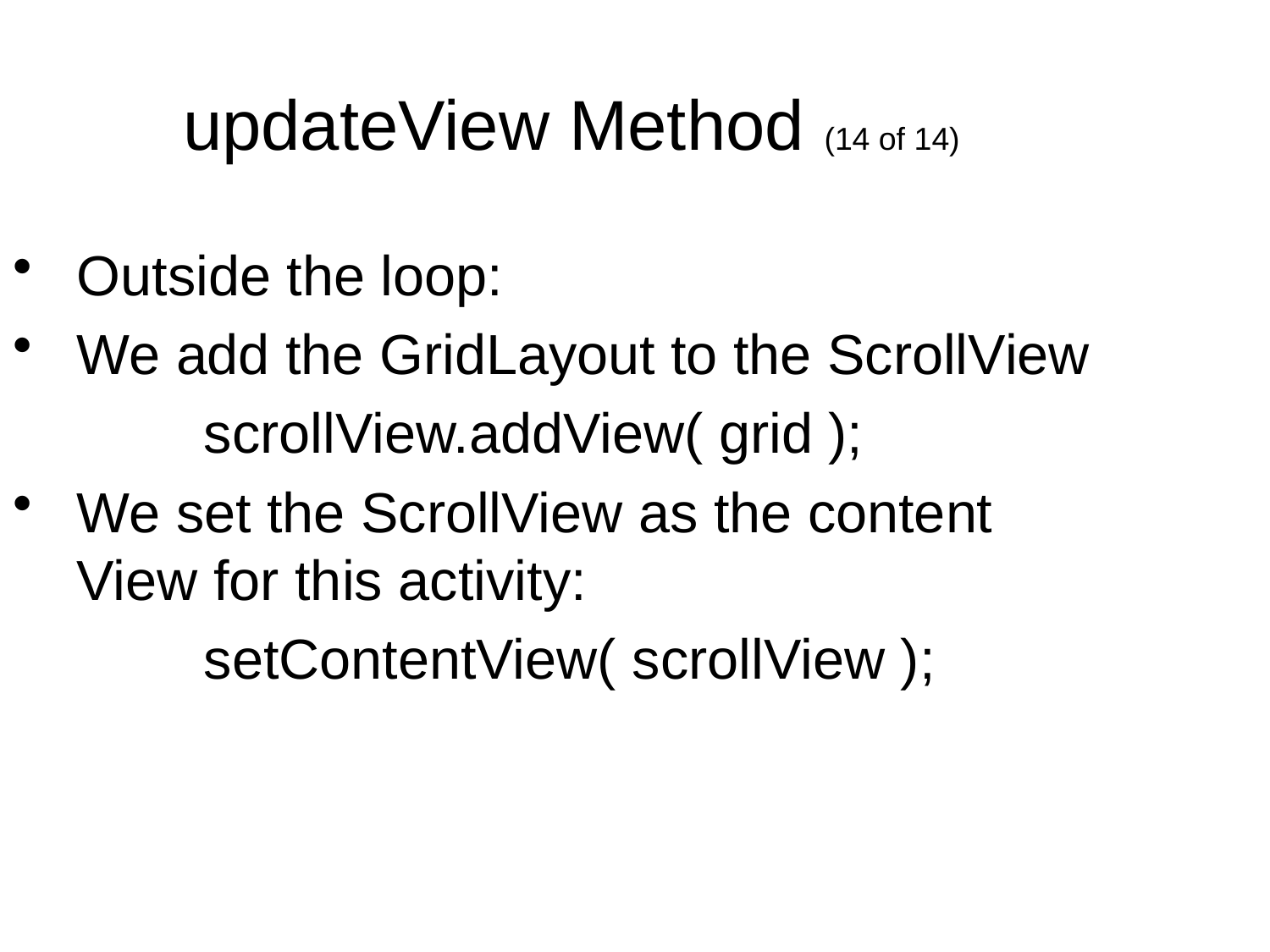

updateView Method (14 of 14)
Outside the loop:
We add the GridLayout to the ScrollView
		scrollView.addView( grid );
We set the ScrollView as the content View for this activity:
		setContentView( scrollView );